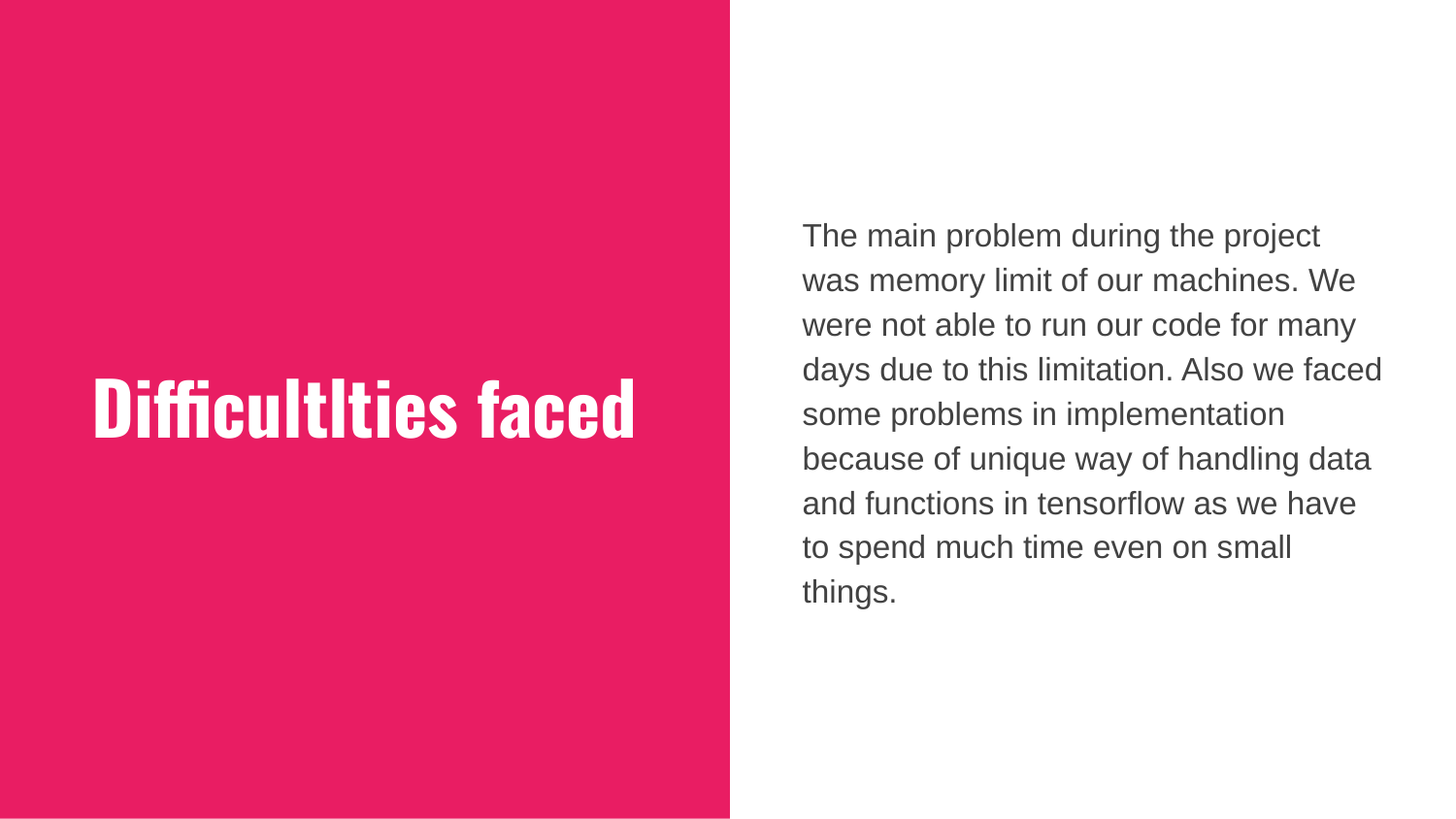

# Difficultlties faced
The main problem during the project was memory limit of our machines. We were not able to run our code for many days due to this limitation. Also we faced some problems in implementation because of unique way of handling data and functions in tensorflow as we have to spend much time even on small things.